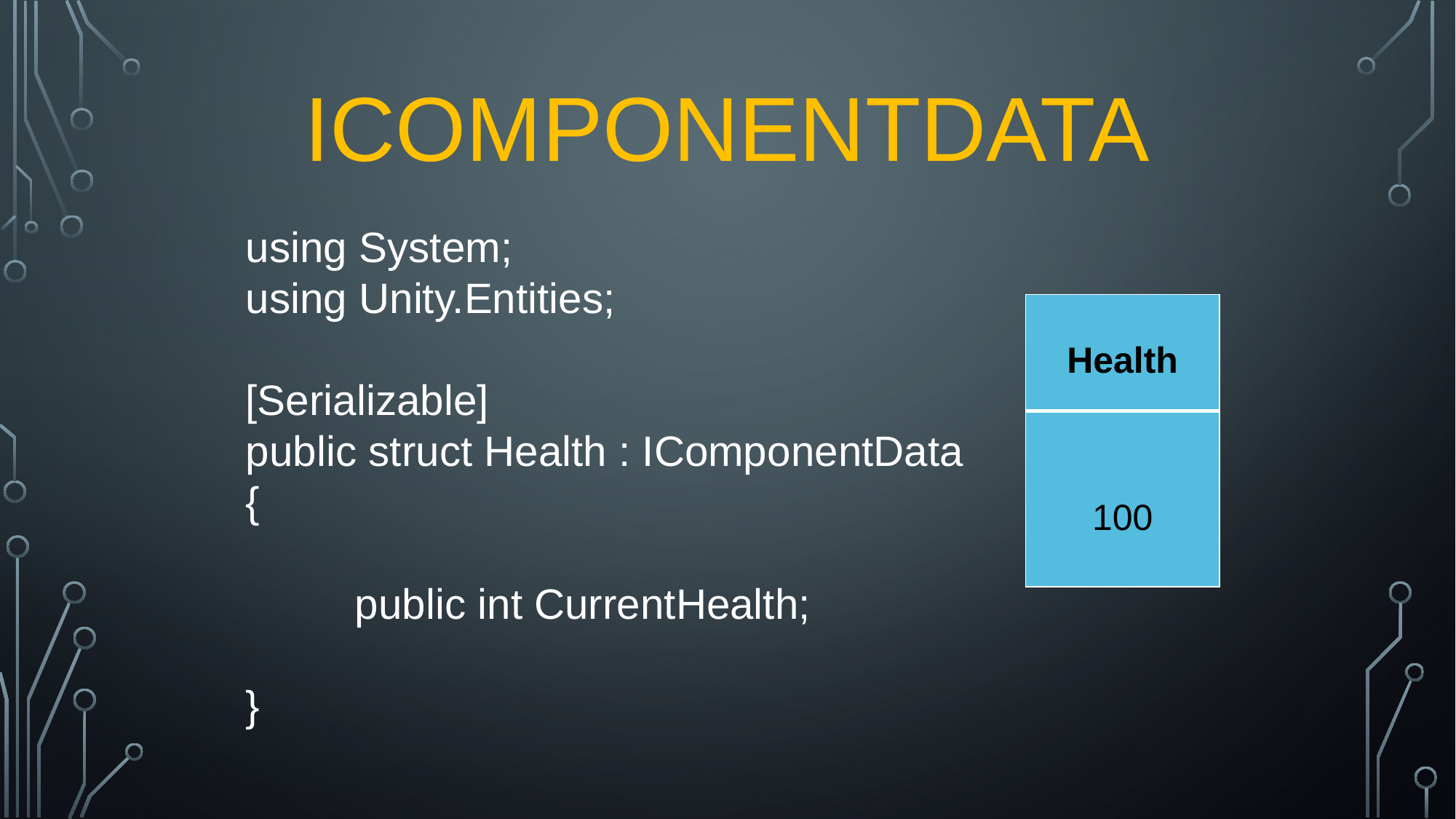

# IComponentData
using System;
using Unity.Entities;

[Serializable]
public struct Health : IComponentData
{

	public int CurrentHealth;

}
| Health |
| --- |
| 100 |